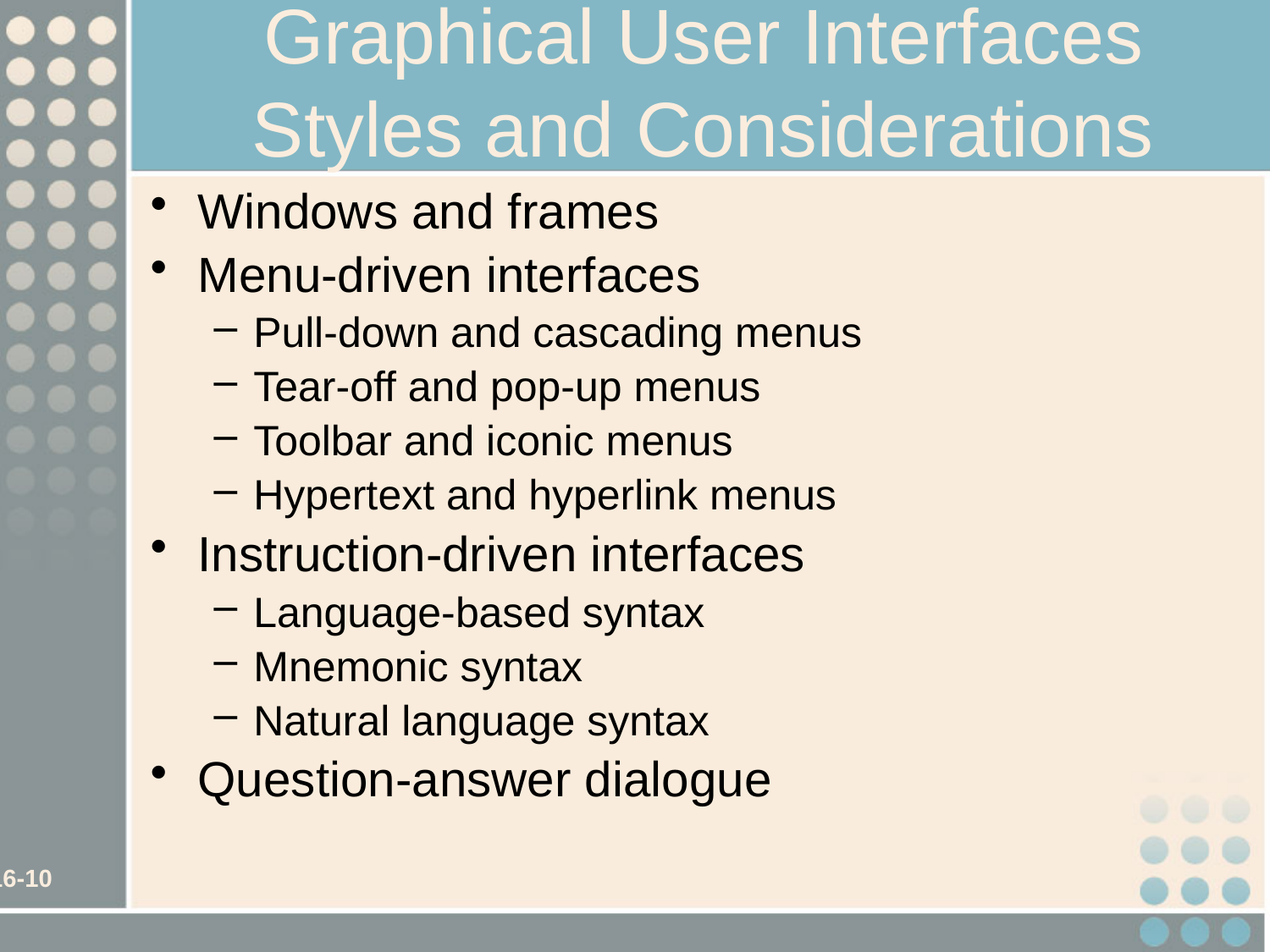

# Graphical User Interfaces Styles and Considerations
Windows and frames
Menu-driven interfaces
Pull-down and cascading menus
Tear-off and pop-up menus
Toolbar and iconic menus
Hypertext and hyperlink menus
Instruction-driven interfaces
Language-based syntax
Mnemonic syntax
Natural language syntax
Question-answer dialogue